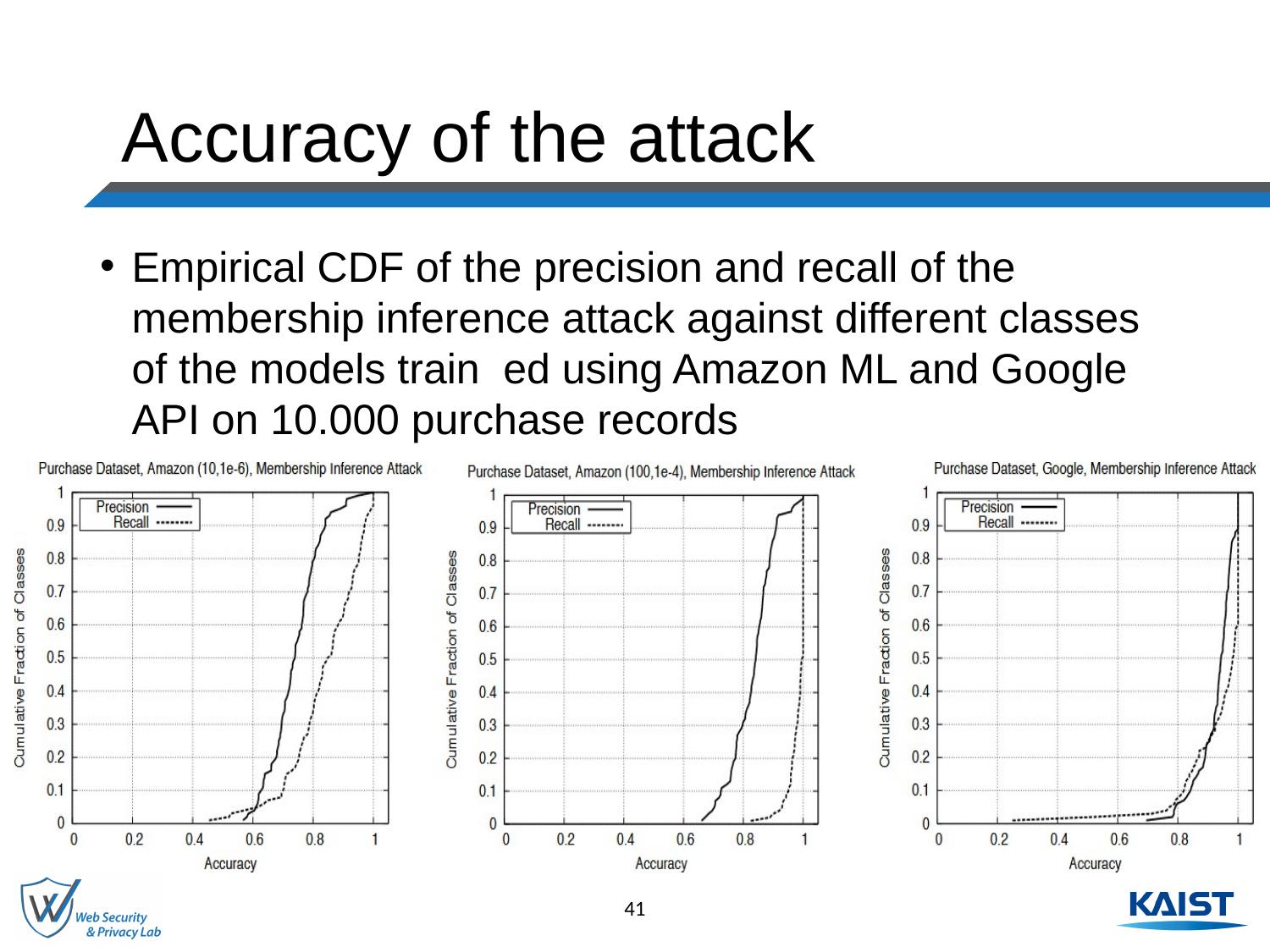

# Accuracy of the attack
Empirical CDF of the precision and recall of the membership inference attack against different classes of the models train  ed using Amazon ML and Google API on 10.000 purchase records

41